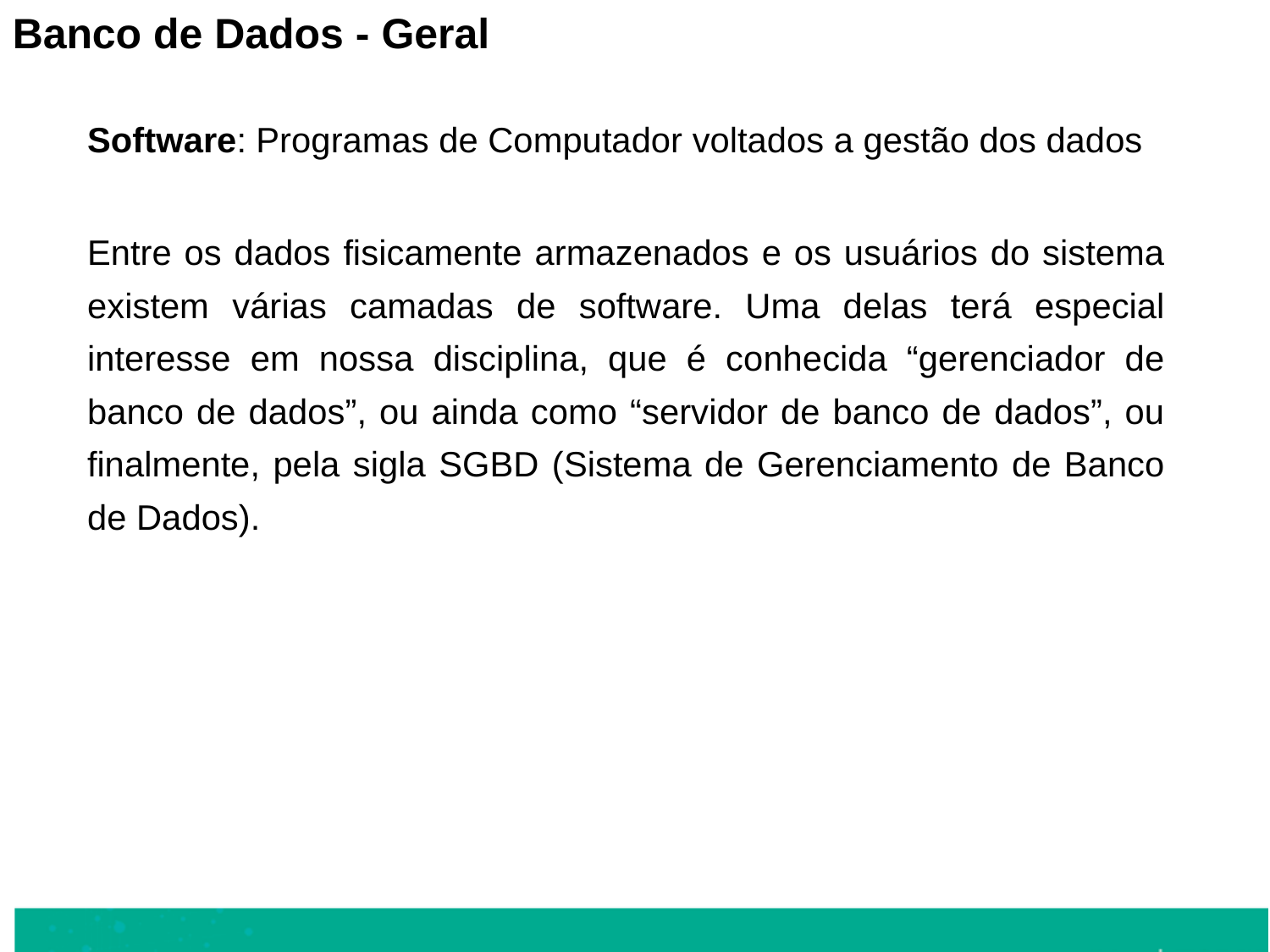

Banco de Dados - Geral
	Software: Programas de Computador voltados a gestão dos dados

	Entre os dados fisicamente armazenados e os usuários do sistema existem várias camadas de software. Uma delas terá especial interesse em nossa disciplina, que é conhecida “gerenciador de banco de dados”, ou ainda como “servidor de banco de dados”, ou finalmente, pela sigla SGBD (Sistema de Gerenciamento de Banco de Dados).